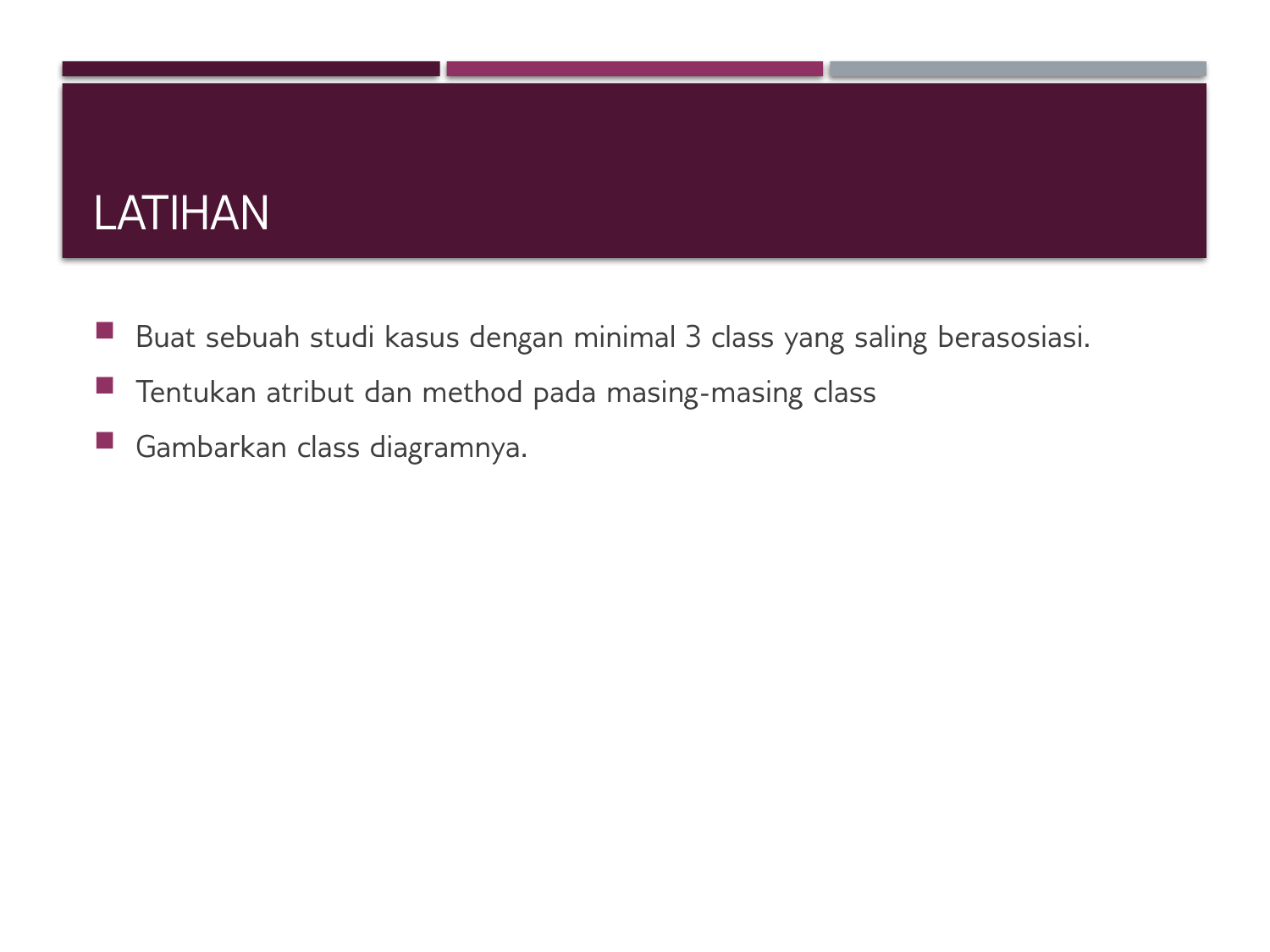

# LATIHAN
Buat sebuah studi kasus dengan minimal 3 class yang saling berasosiasi.
Tentukan atribut dan method pada masing-masing class
Gambarkan class diagramnya.